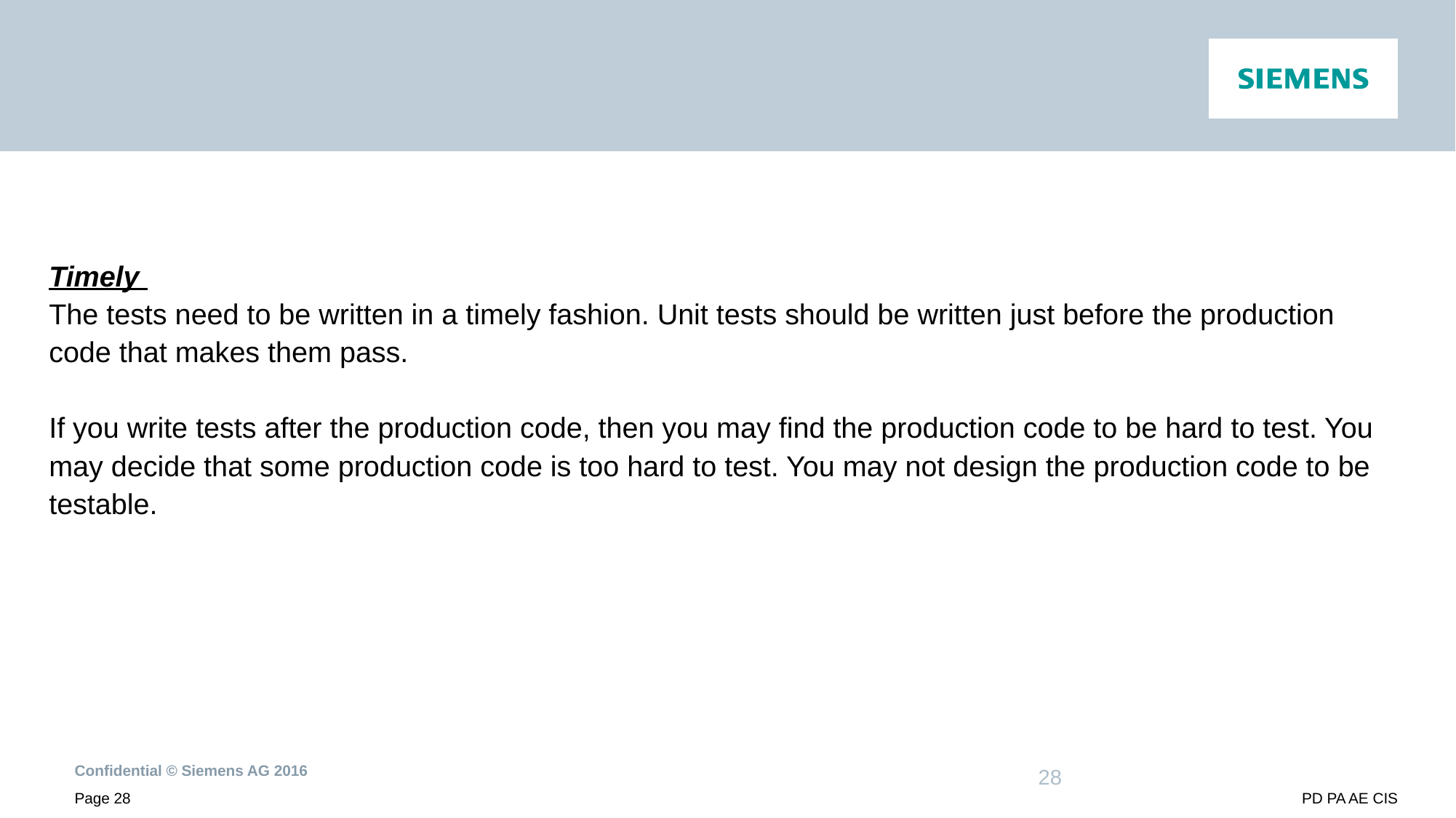

Timely
The tests need to be written in a timely fashion. Unit tests should be written just before the production code that makes them pass.

If you write tests after the production code, then you may find the production code to be hard to test. You may decide that some production code is too hard to test. You may not design the production code to be testable.

28